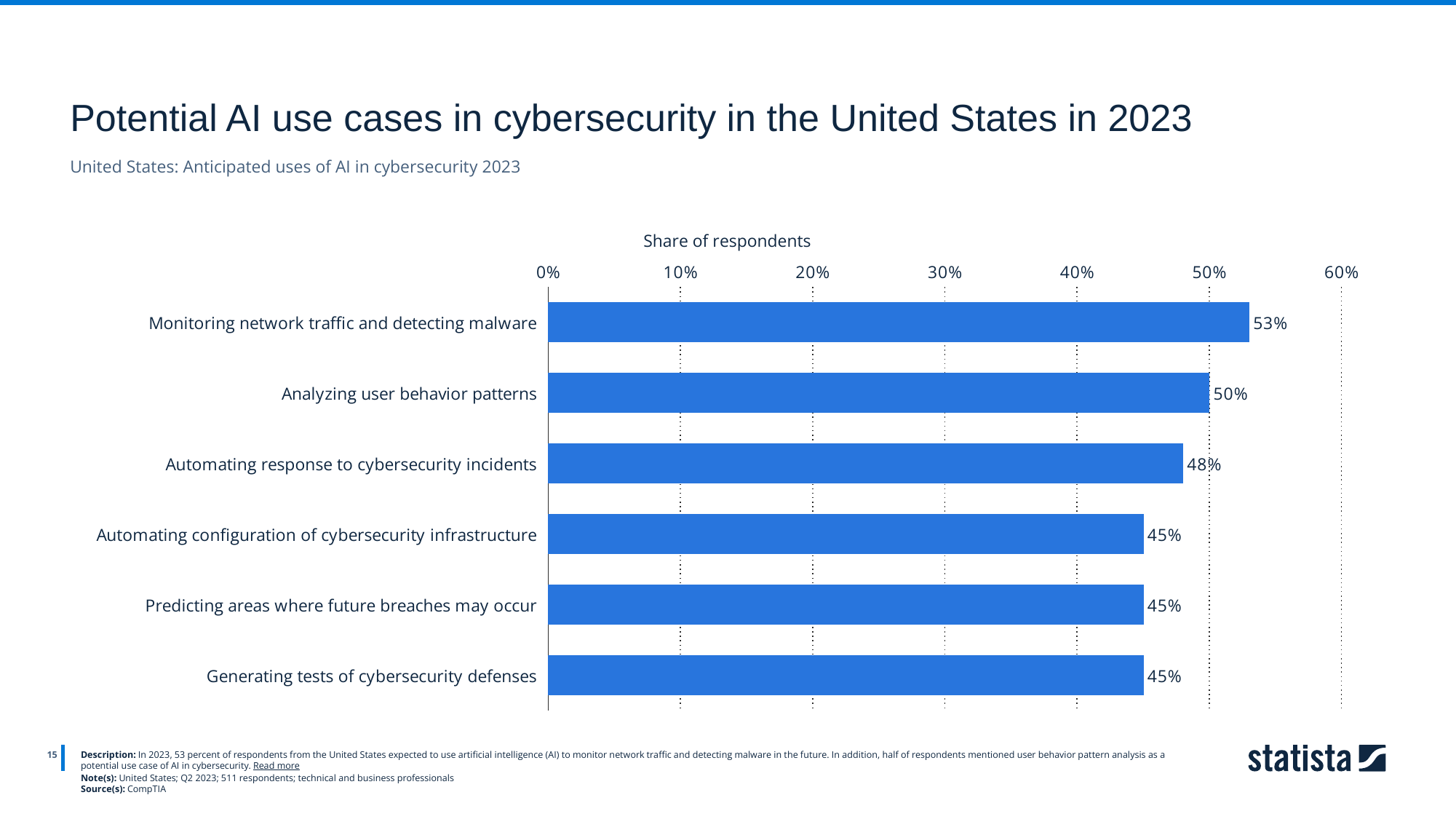

Potential AI use cases in cybersecurity in the United States in 2023
United States: Anticipated uses of AI in cybersecurity 2023
Share of respondents

### Chart

| Category | Column1 |
|---|---|
| Monitoring network traffic and detecting malware | 0.53 |
| Analyzing user behavior patterns | 0.5 |
| Automating response to cybersecurity incidents | 0.48 |
| Automating configuration of cybersecurity infrastructure | 0.45 |
| Predicting areas where future breaches may occur | 0.45 |
| Generating tests of cybersecurity defenses | 0.45 |
15
Description: In 2023, 53 percent of respondents from the United States expected to use artificial intelligence (AI) to monitor network traffic and detecting malware in the future. In addition, half of respondents mentioned user behavior pattern analysis as a potential use case of AI in cybersecurity. Read more
Note(s): United States; Q2 2023; 511 respondents; technical and business professionals
Source(s): CompTIA